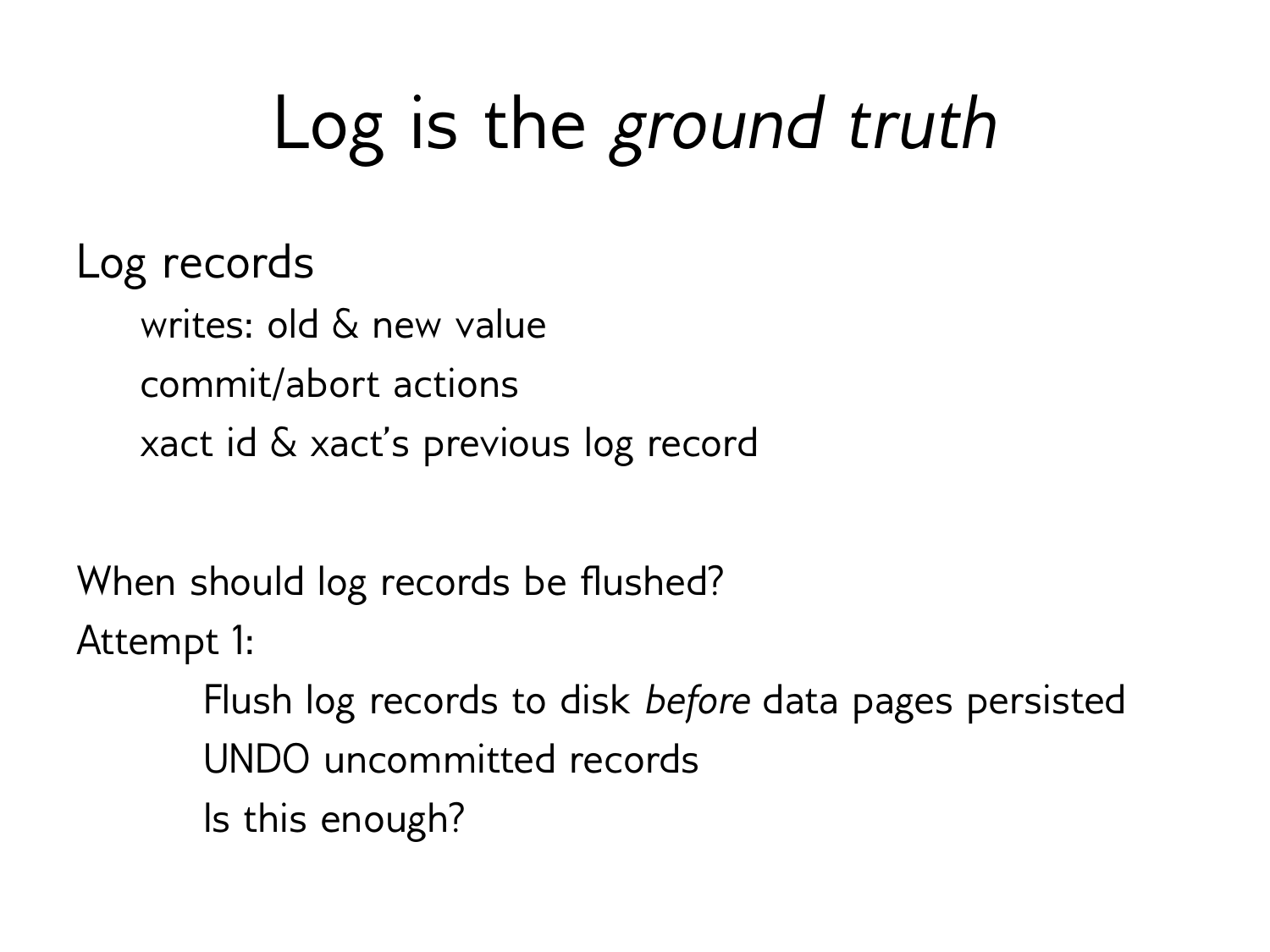

# Log is the ground truth
Log records
writes: old & new value
commit/abort actions
xact id & xact’s previous log record

When should log records be flushed?
Attempt 1:
	Flush log records to disk before data pages persisted
	UNDO uncommitted records
	Is this enough?